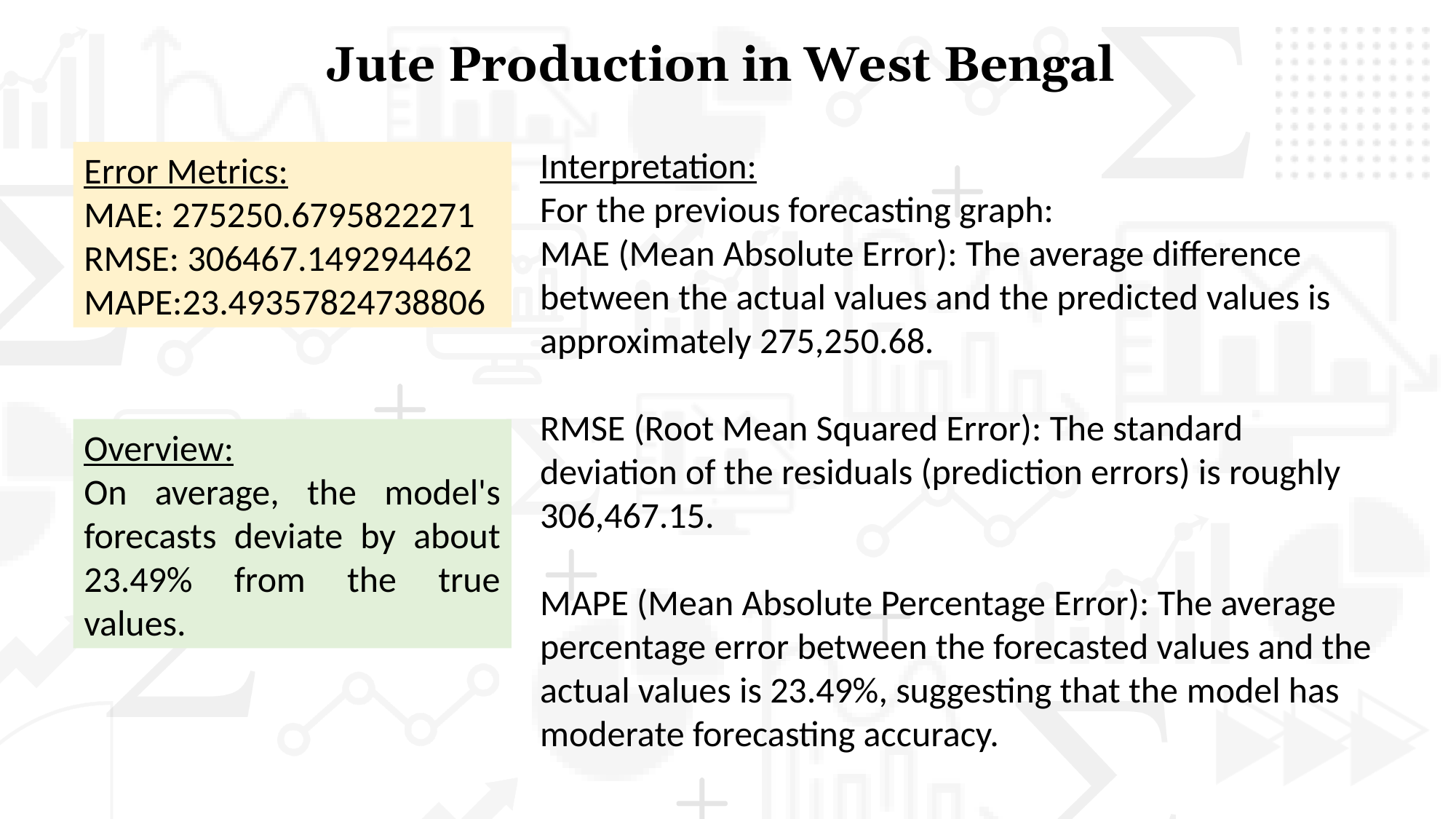

Jute Production in West Bengal

Interpretation:
For the previous forecasting graph:
MAE (Mean Absolute Error): The average difference between the actual values and the predicted values is approximately 275,250.68.

RMSE (Root Mean Squared Error): The standard deviation of the residuals (prediction errors) is roughly 306,467.15.

MAPE (Mean Absolute Percentage Error): The average percentage error between the forecasted values and the actual values is 23.49%, suggesting that the model has moderate forecasting accuracy.

Error Metrics:
MAE: 275250.6795822271
RMSE: 306467.149294462
MAPE:23.49357824738806

Overview:
On average, the model's forecasts deviate by about 23.49% from the true values.